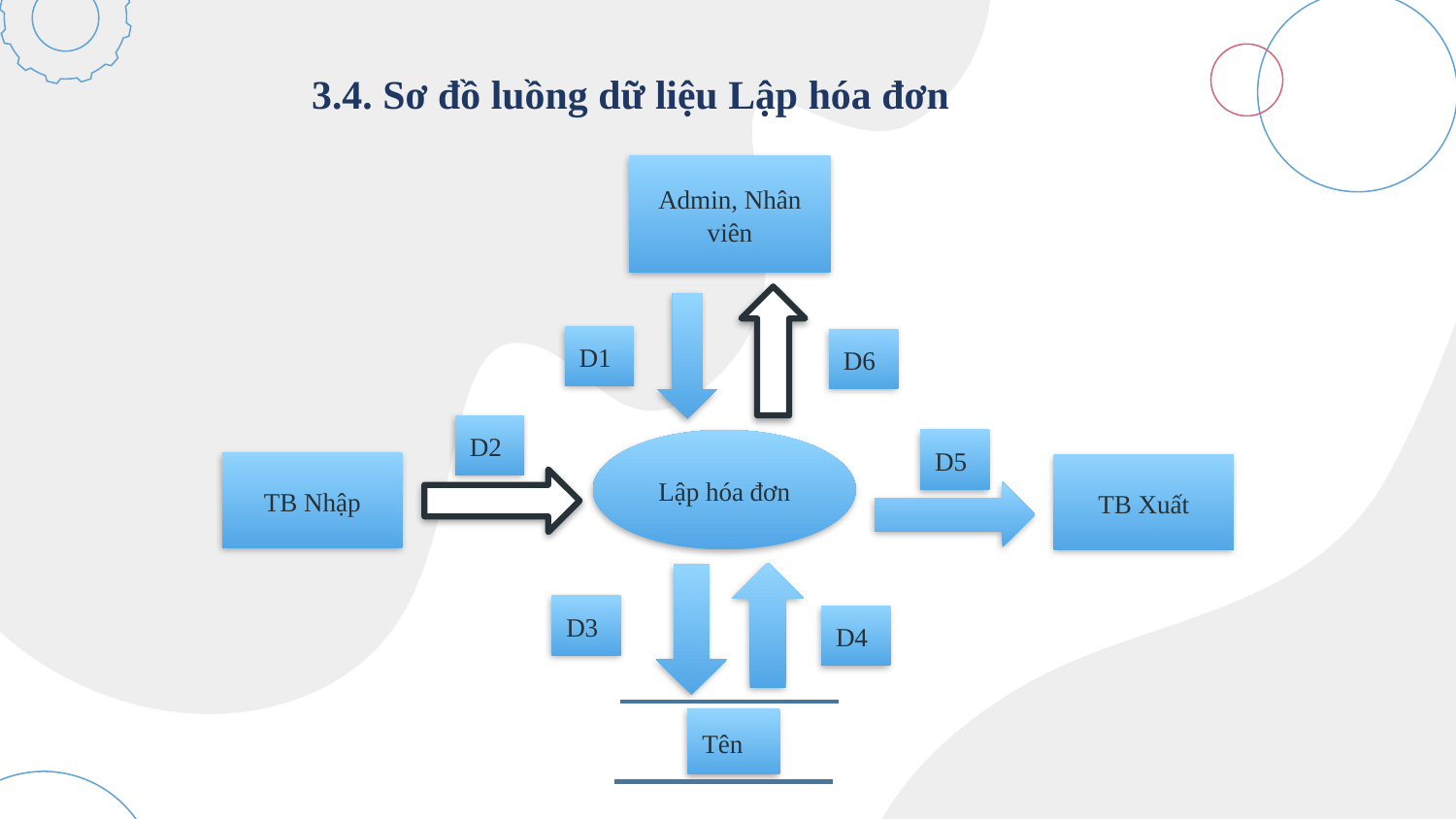

3.4. Sơ đồ luồng dữ liệu Lập hóa đơn
Admin, Nhân viên

D1
D6
D2
Lập hóa đơn
D5
TB Nhập
TB Xuất

D3
D4
Tên